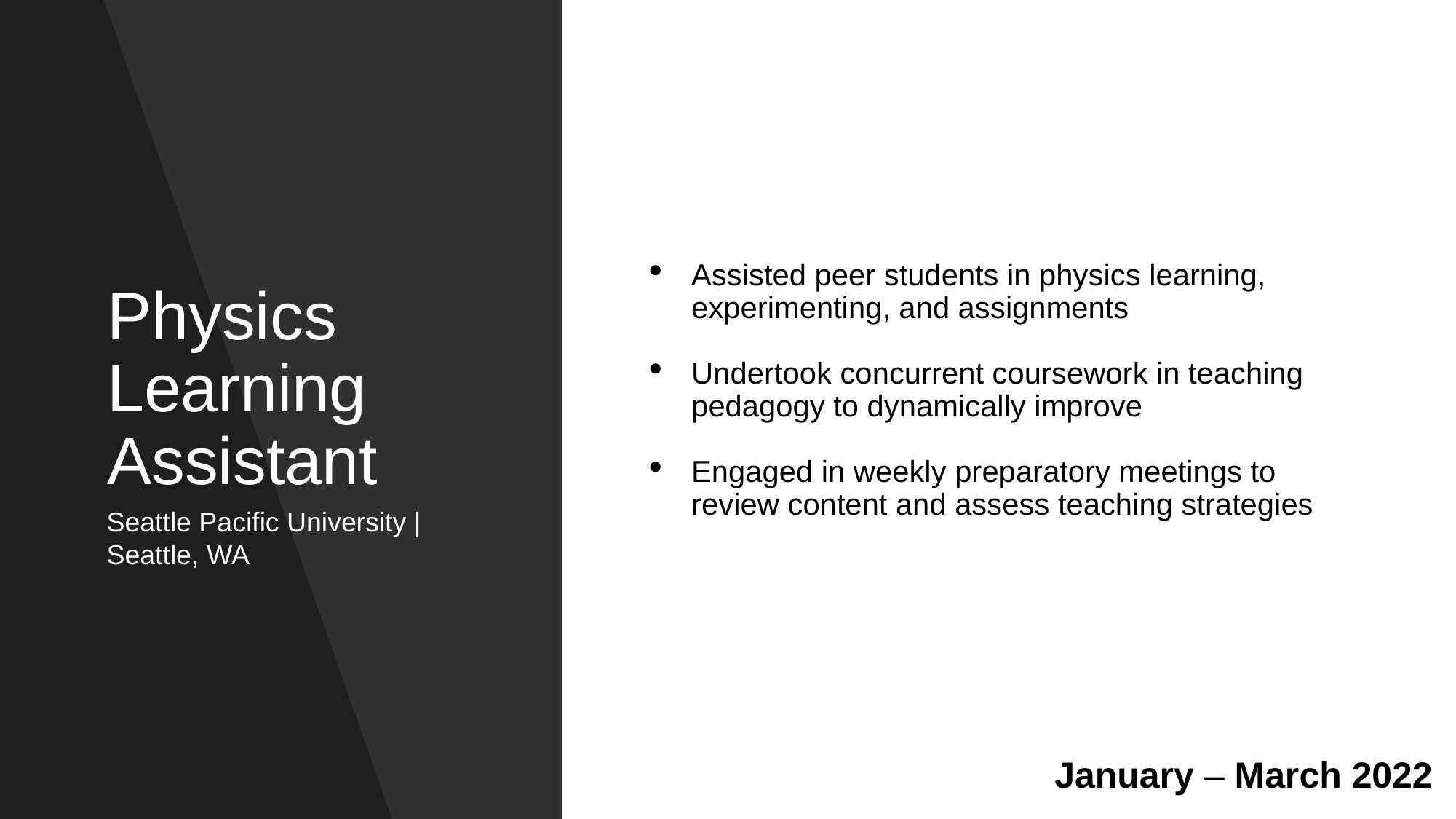

# Physics Learning Assistant
Assisted peer students in physics learning, experimenting, and assignments

Undertook concurrent coursework in teaching pedagogy to dynamically improve

Engaged in weekly preparatory meetings to review content and assess teaching strategies
Seattle Pacific University | Seattle, WA
January – March 2022